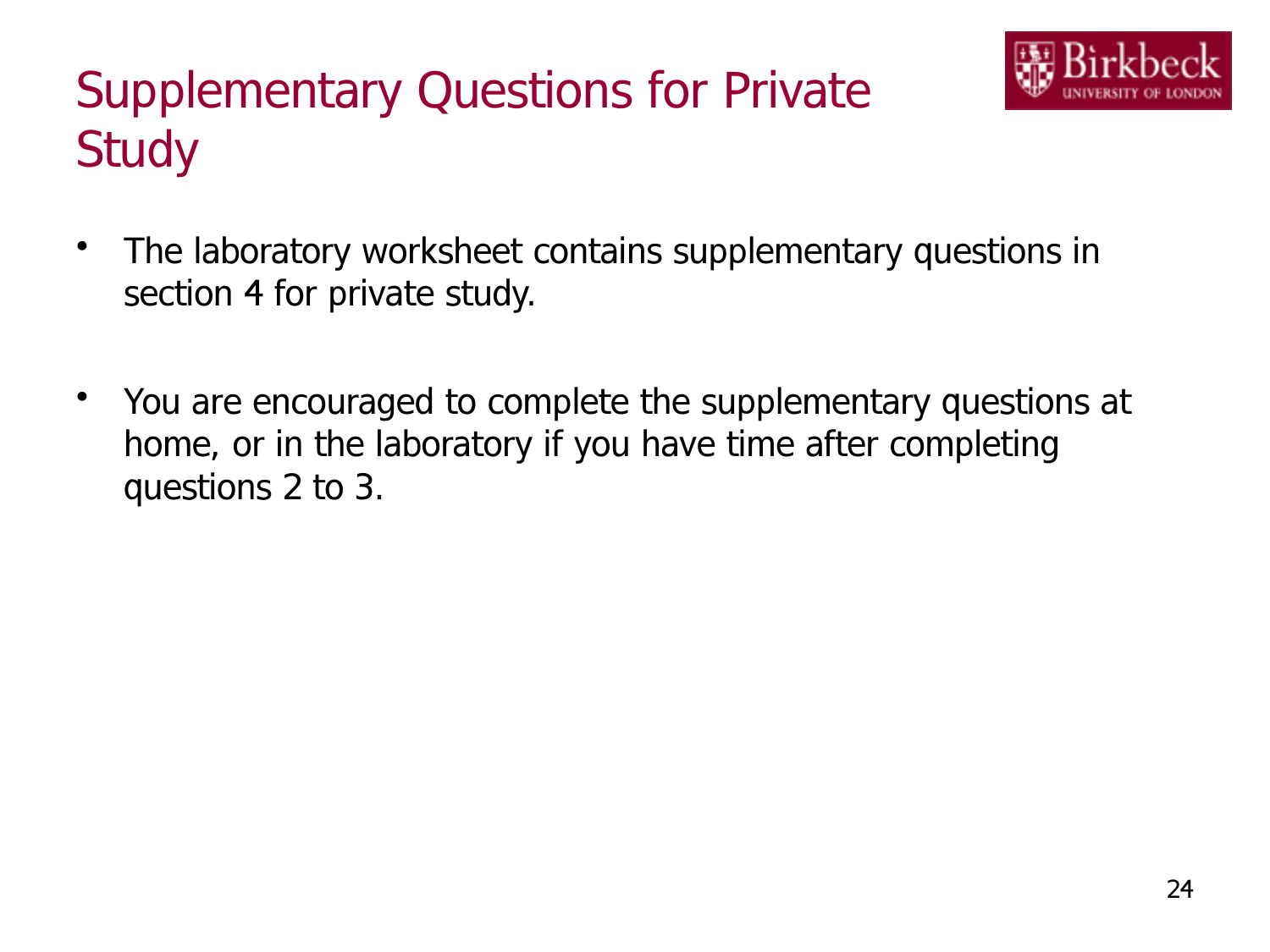

# Supplementary Questions for Private Study
The laboratory worksheet contains supplementary questions in section 4 for private study.

You are encouraged to complete the supplementary questions at home, or in the laboratory if you have time after completing questions 2 to 3.
24